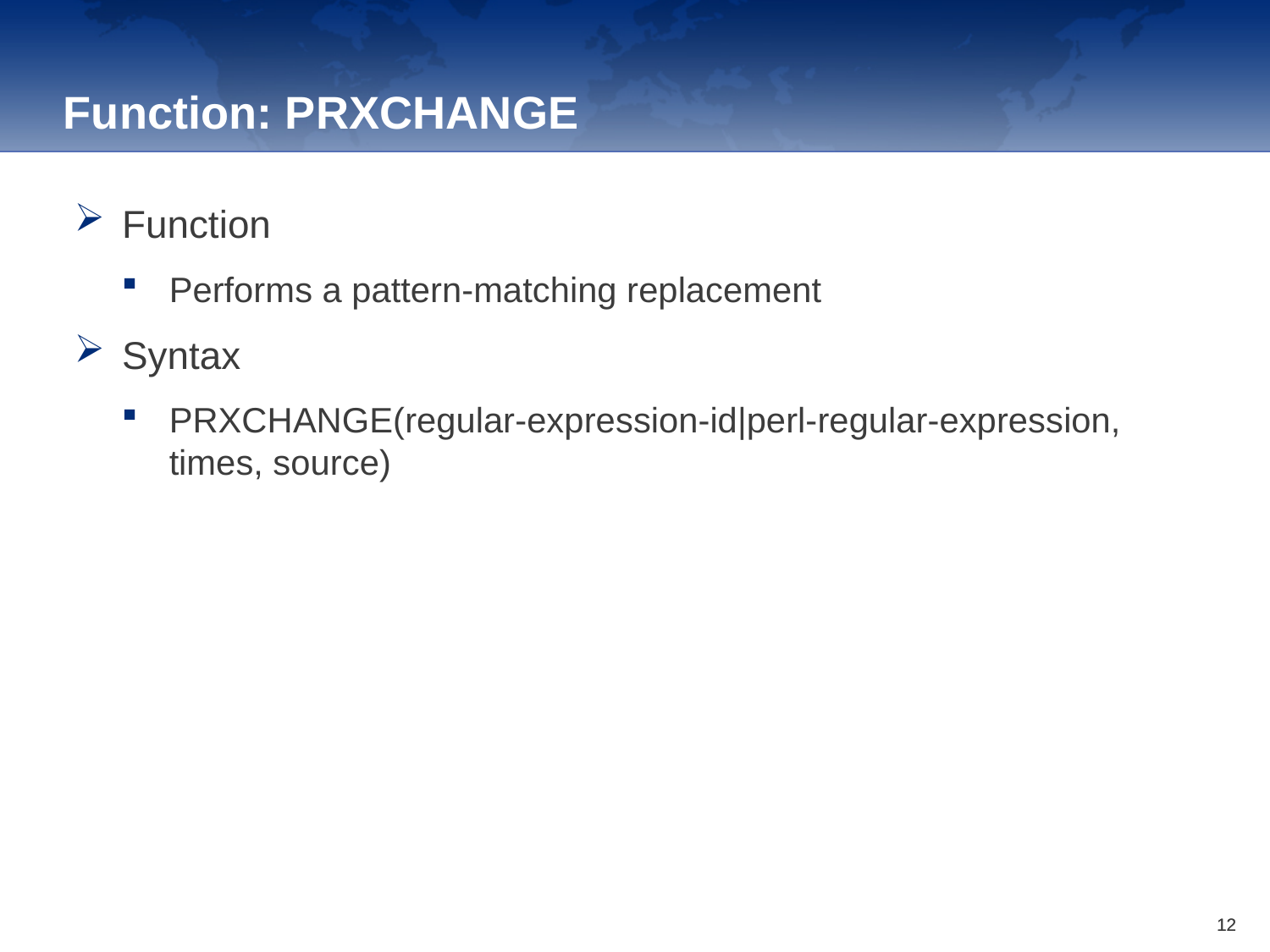

Function: PRXCHANGE
Function
Performs a pattern-matching replacement
Syntax
PRXCHANGE(regular-expression-id|perl-regular-expression, times, source)
12
12